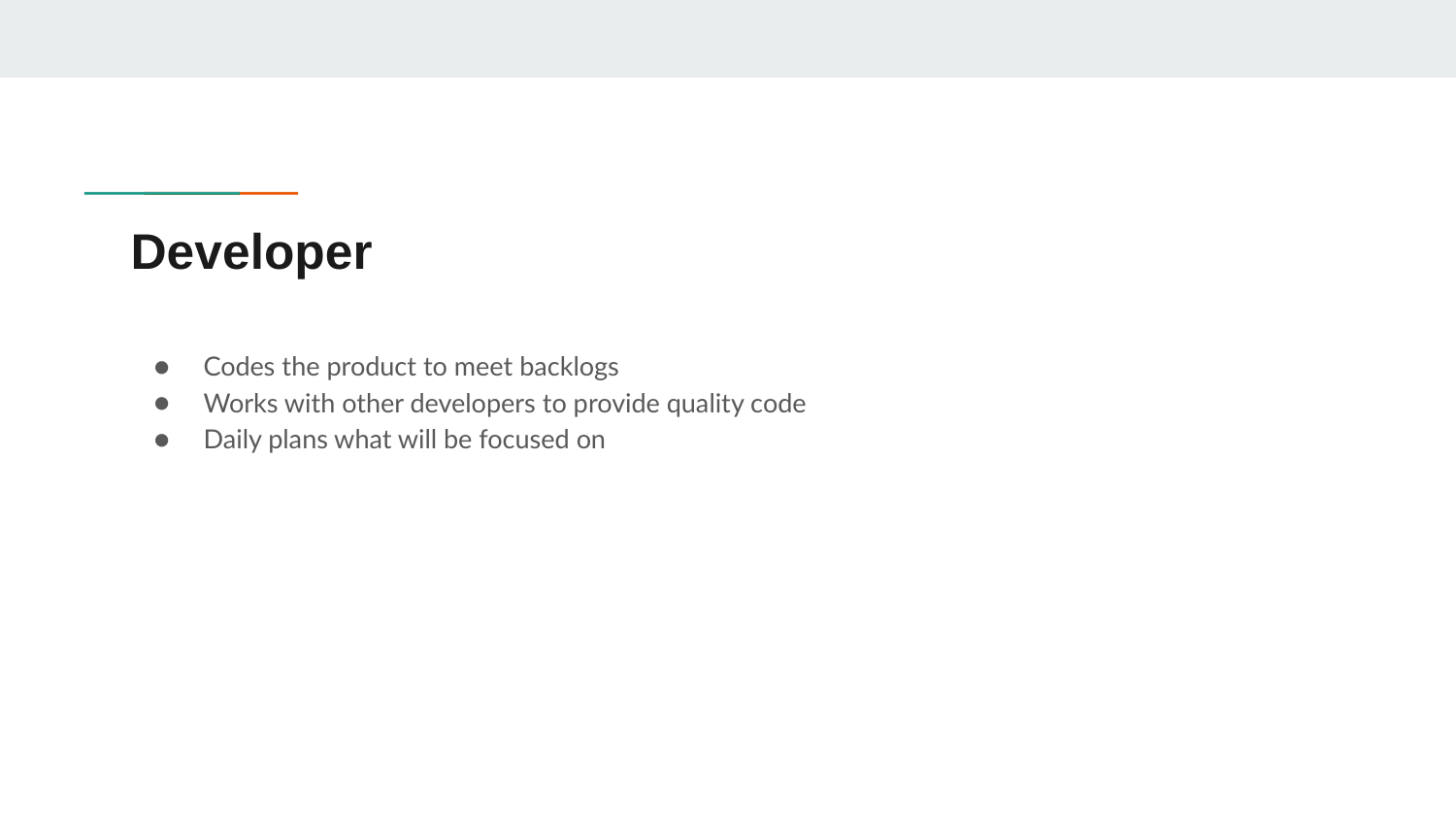

# Developer
Codes the product to meet backlogs
Works with other developers to provide quality code
Daily plans what will be focused on